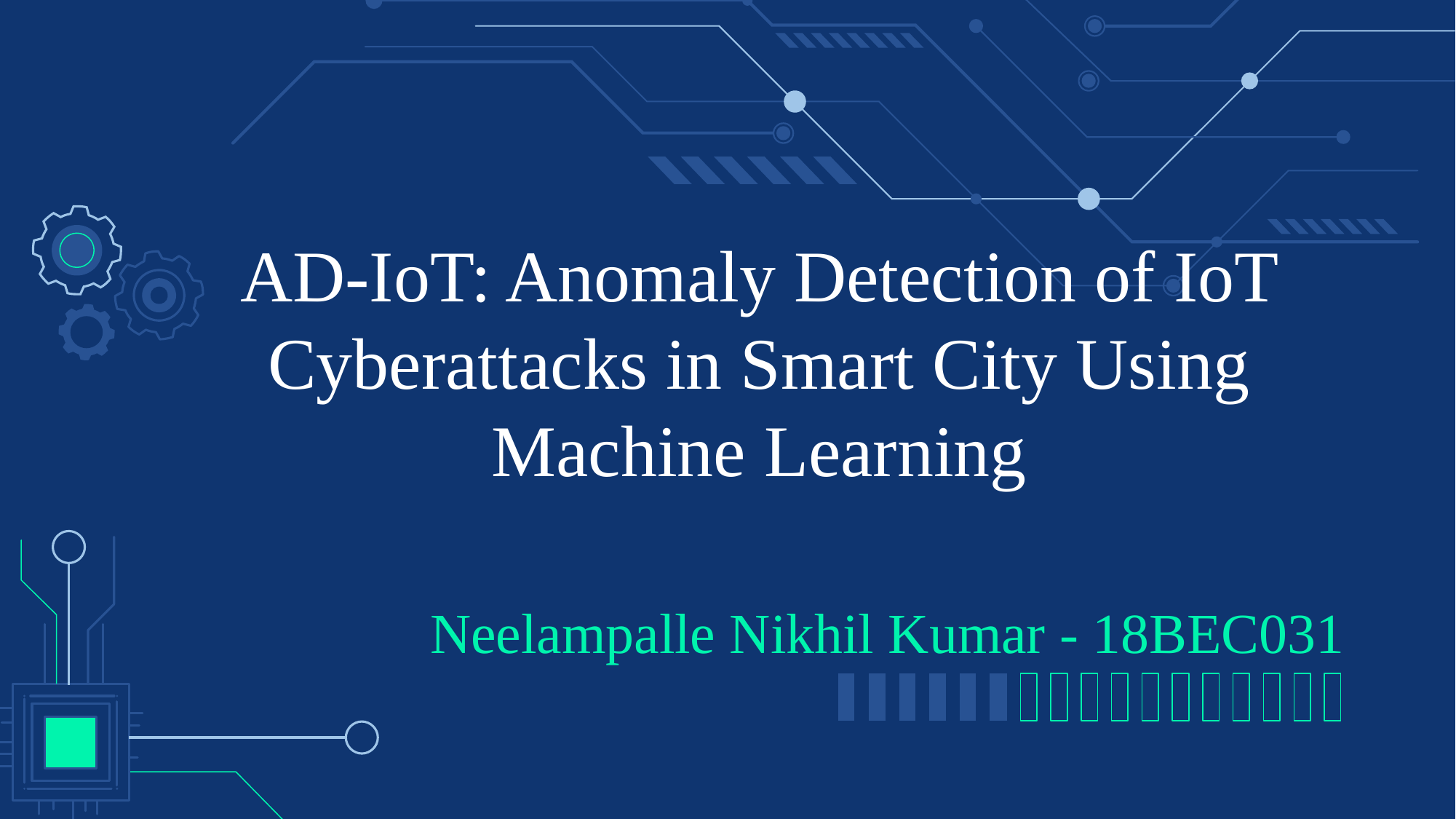

# AD-IoT: Anomaly Detection of IoT Cyberattacks in Smart City Using Machine Learning
Neelampalle Nikhil Kumar - 18BEC031